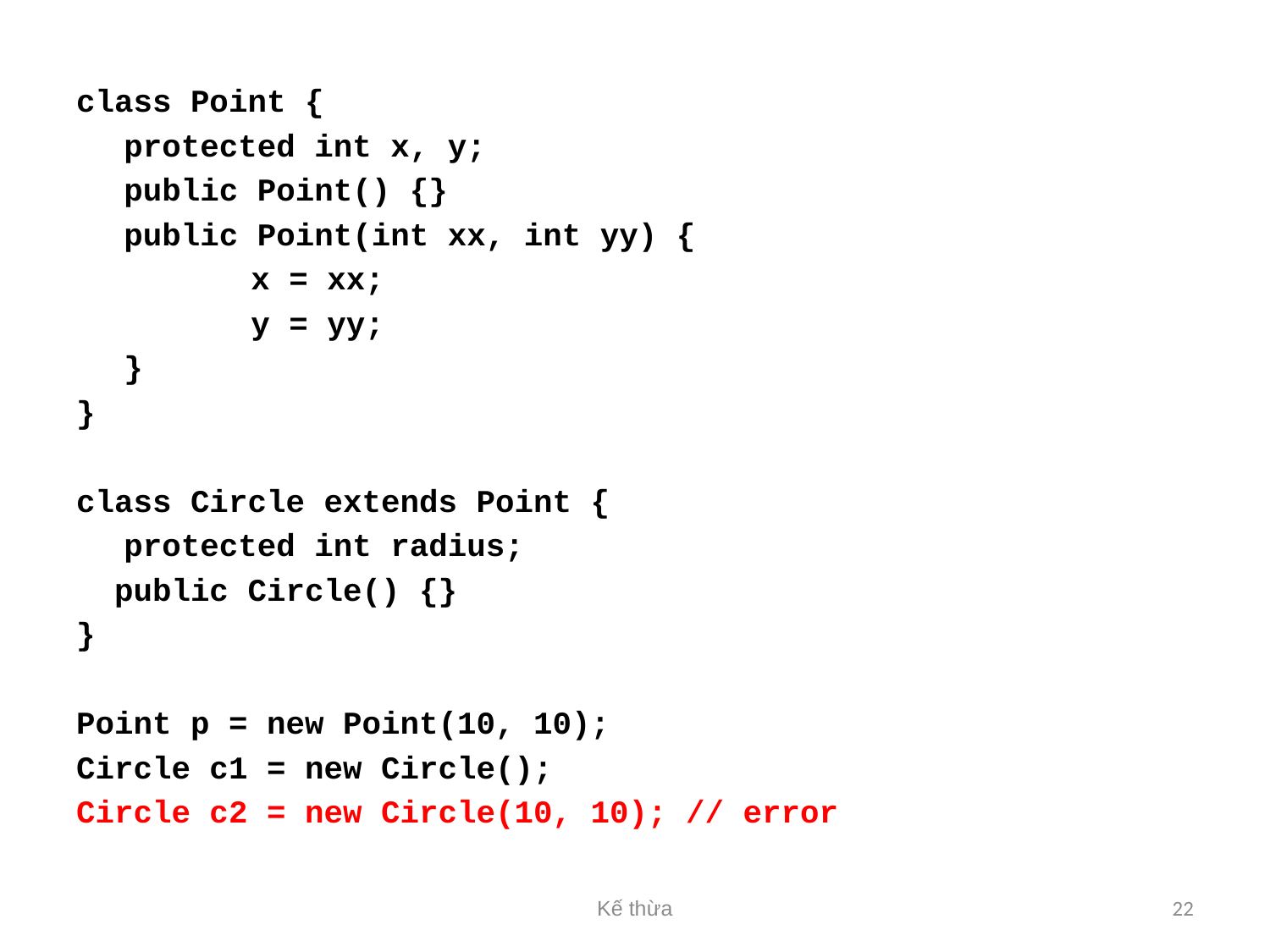

class Point {
	protected int x, y;
	public Point() {}
	public Point(int xx, int yy) {
		x = xx;
		y = yy;
	}
}

class Circle extends Point {
	protected int radius;
  public Circle() {}
}

Point p = new Point(10, 10);
Circle c1 = new Circle();
Circle c2 = new Circle(10, 10); // error
Kế thừa
22